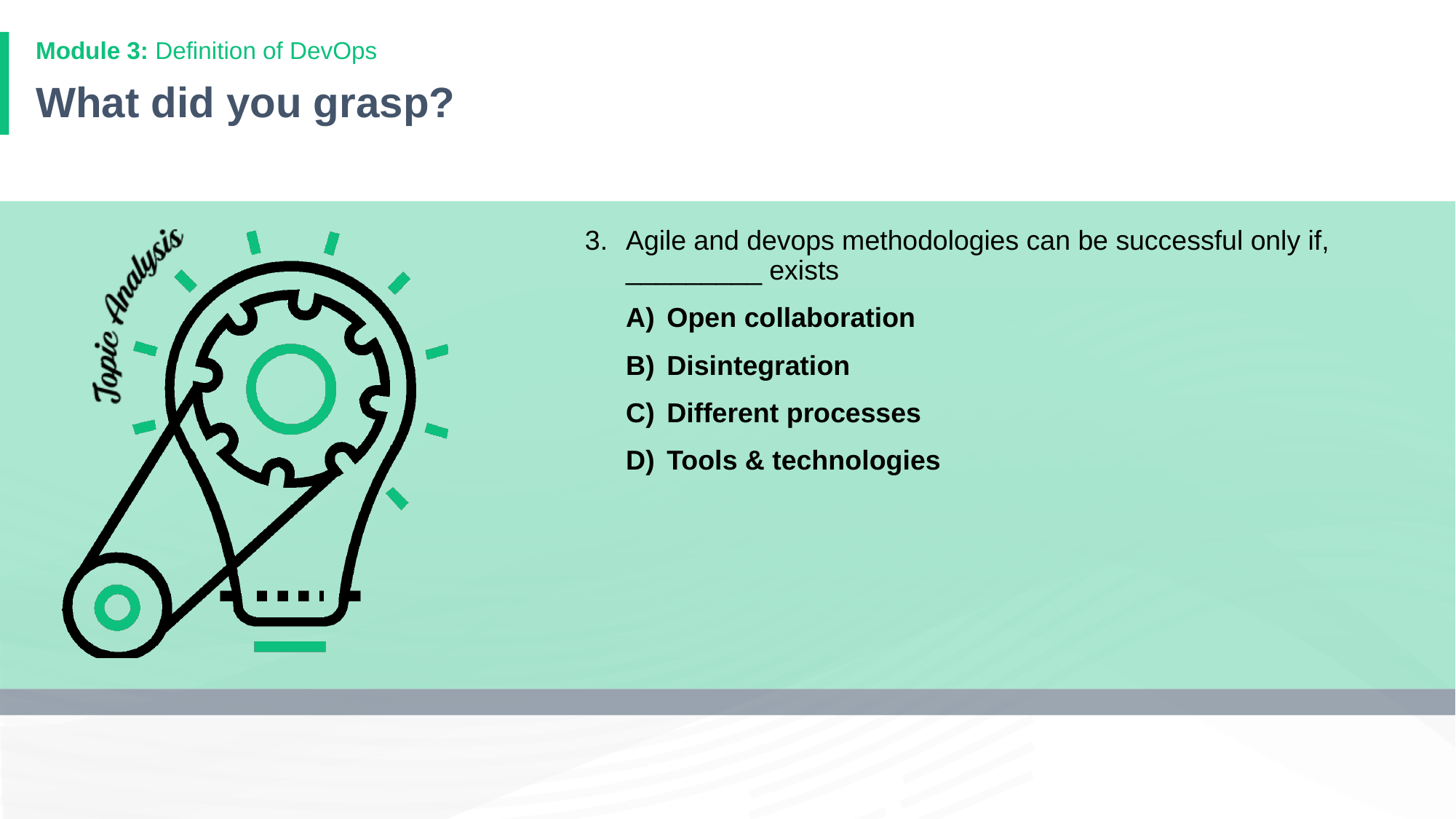

Module 3: Definition of DevOps
# What did you grasp?
Agile and devops methodologies can be successful only if, _________ exists
Open collaboration
Disintegration
Different processes
Tools & technologies